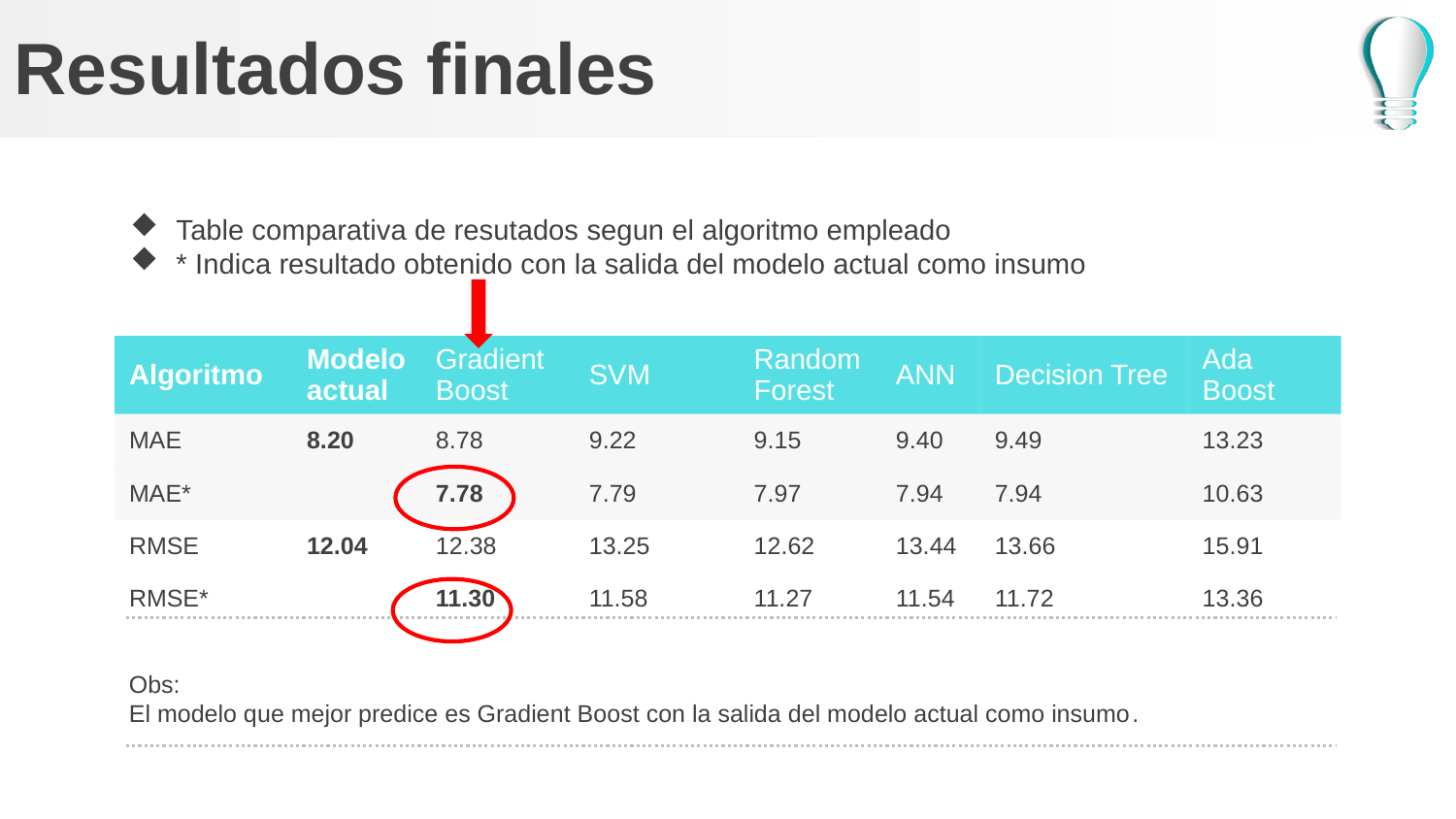

# Resultados finales
Table comparativa de resutados segun el algoritmo empleado
* Indica resultado obtenido con la salida del modelo actual como insumo

| Algoritmo | Modelo actual | Gradient Boost | SVM | Random Forest | ANN | Decision Tree | Ada Boost |
| --- | --- | --- | --- | --- | --- | --- | --- |
| MAE | 8.20 | 8.78 | 9.22 | 9.15 | 9.40 | 9.49 | 13.23 |
| MAE\* |  | 7.78 | 7.79 | 7.97 | 7.94 | 7.94 | 10.63 |
| RMSE | 12.04 | 12.38 | 13.25 | 12.62 | 13.44 | 13.66 | 15.91 |
| RMSE\* |  | 11.30 | 11.58 | 11.27 | 11.54 | 11.72 | 13.36 |

Obs:
El modelo que mejor predice es Gradient Boost con la salida del modelo actual como insumo.